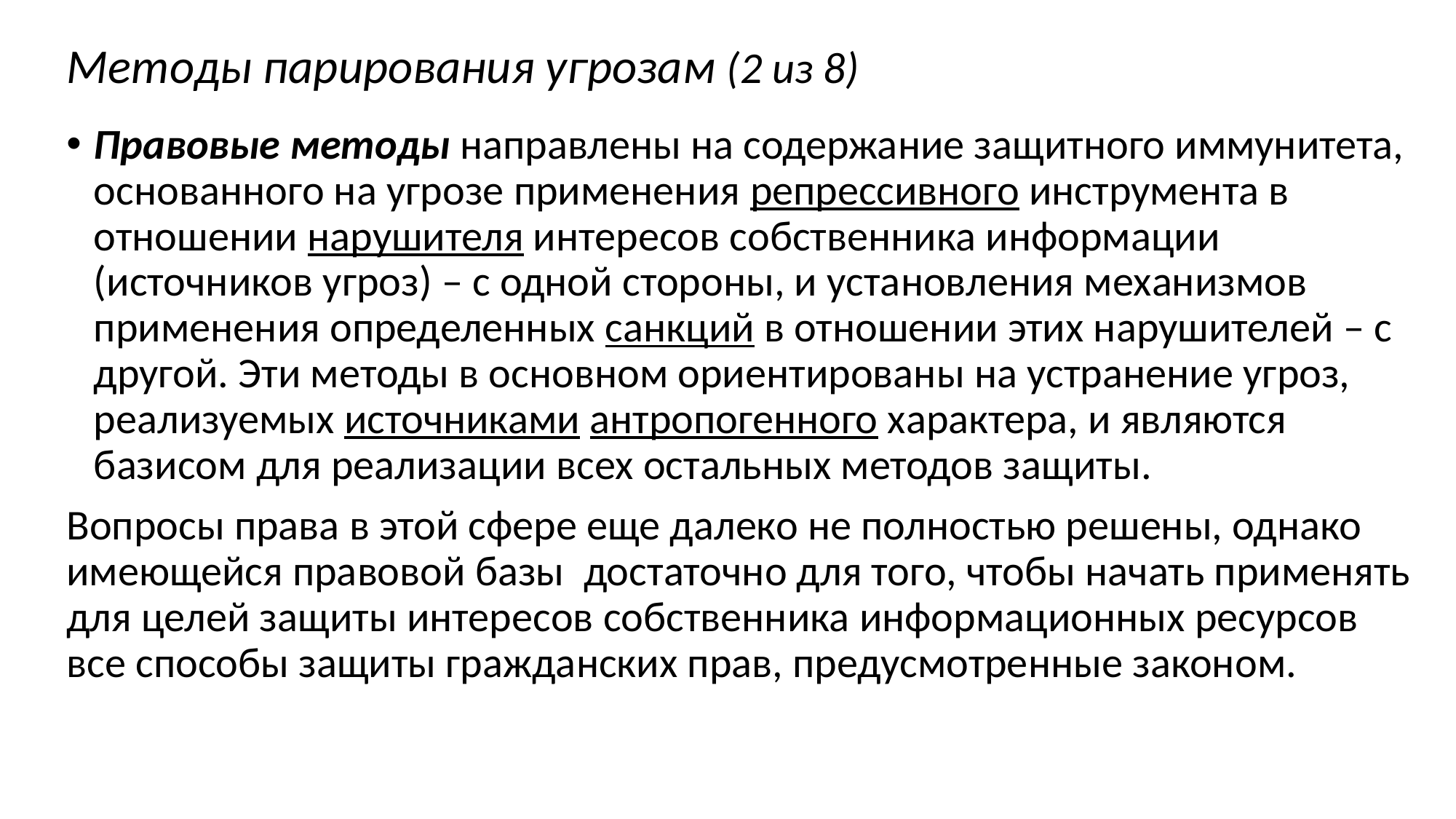

# Методы парирования угрозам (2 из 8)
Правовые методы направлены на содержание защитного иммунитета, основанного на угрозе применения репрессивного инструмента в отношении нарушителя интересов собственника информации (источников угроз) – с одной стороны, и установления механизмов применения определенных санкций в отношении этих нарушителей – с другой. Эти методы в основном ориентированы на устранение угроз, реализуемых источниками антропогенного характера, и являются базисом для реализации всех остальных методов защиты.
Вопросы права в этой сфере еще далеко не полностью решены, однако имеющейся правовой базы  достаточно для того, чтобы начать применять для целей защиты интересов собственника информационных ресурсов все способы защиты гражданских прав, предусмотренные законом.